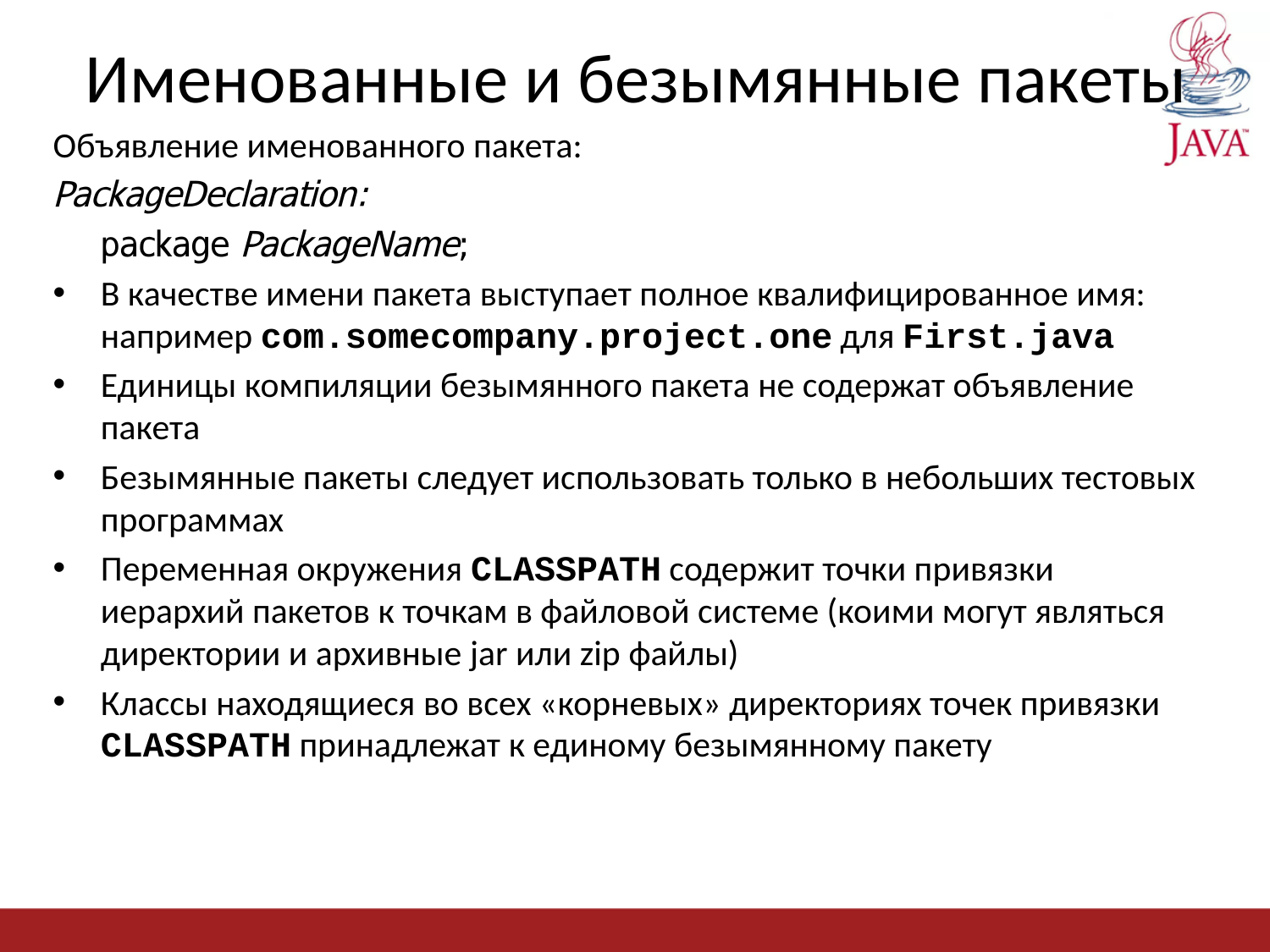

# Именованные и безымянные пакеты
Объявление именованного пакета:
PackageDeclaration:
	package PackageName;
В качестве имени пакета выступает полное квалифицированное имя: например com.somecompany.project.one для First.java
Единицы компиляции безымянного пакета не содержат объявление пакета
Безымянные пакеты следует использовать только в небольших тестовых программах
Переменная окружения CLASSPATH содержит точки привязки иерархий пакетов к точкам в файловой системе (коими могут являться директории и архивные jar или zip файлы)
Классы находящиеся во всех «корневых» директориях точек привязки CLASSPATH принадлежат к единому безымянному пакету